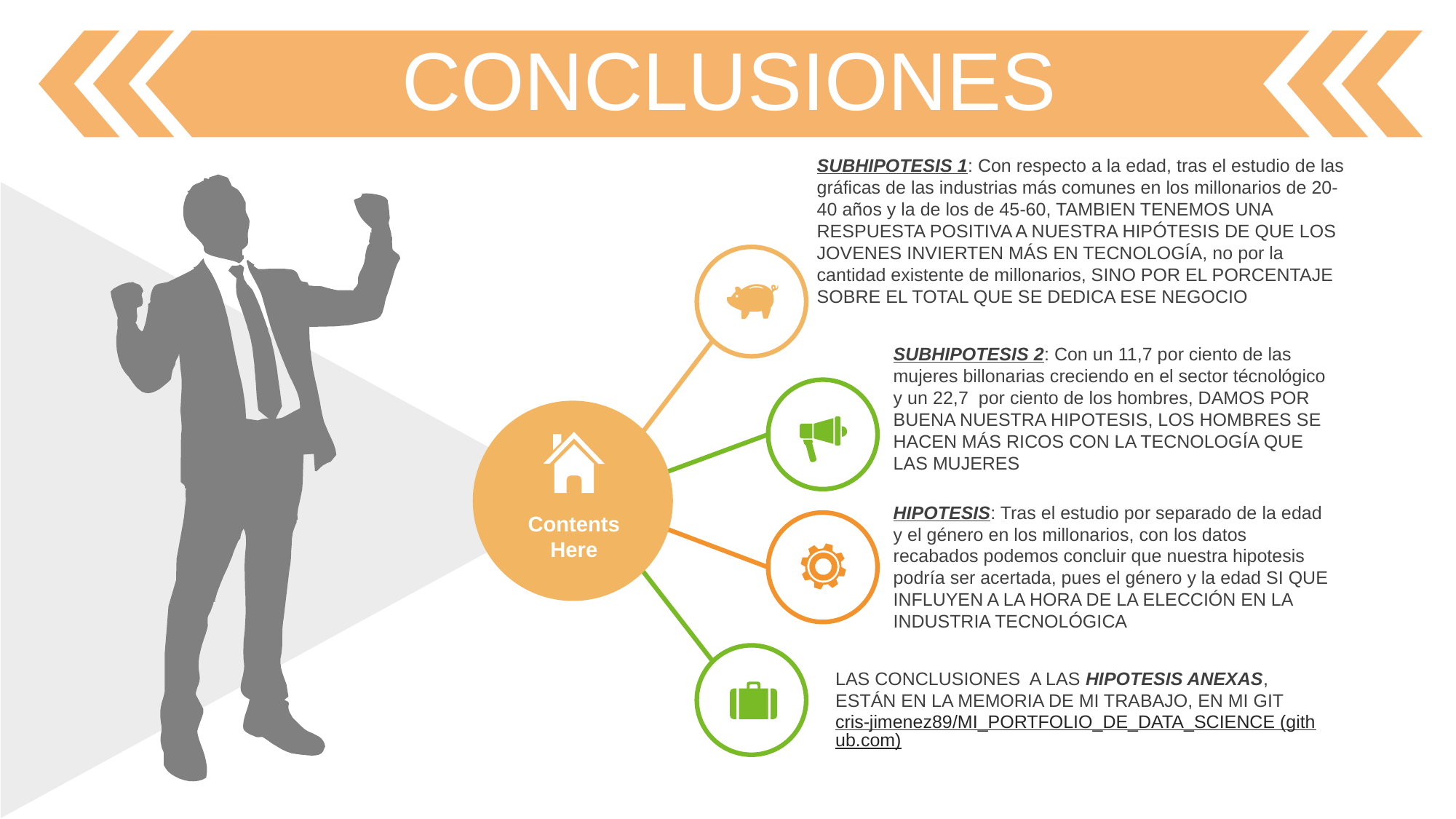

CONCLUSIONES
SUBHIPOTESIS 1: Con respecto a la edad, tras el estudio de las gráficas de las industrias más comunes en los millonarios de 20-40 años y la de los de 45-60, TAMBIEN TENEMOS UNA RESPUESTA POSITIVA A NUESTRA HIPÓTESIS DE QUE LOS JOVENES INVIERTEN MÁS EN TECNOLOGÍA, no por la cantidad existente de millonarios, SINO POR EL PORCENTAJE SOBRE EL TOTAL QUE SE DEDICA ESE NEGOCIO

SUBHIPOTESIS 2: Con un 11,7 por ciento de las mujeres billonarias creciendo en el sector técnológico y un 22,7  por ciento de los hombres, DAMOS POR BUENA NUESTRA HIPOTESIS, LOS HOMBRES SE HACEN MÁS RICOS CON LA TECNOLOGÍA QUE LAS MUJERES

HIPOTESIS: Tras el estudio por separado de la edad y el género en los millonarios, con los datos recabados podemos concluir que nuestra hipotesis podría ser acertada, pues el género y la edad SI QUE INFLUYEN A LA HORA DE LA ELECCIÓN EN LA INDUSTRIA TECNOLÓGICA
Contents
Here

LAS CONCLUSIONES  A LAS HIPOTESIS ANEXAS, ESTÁN EN LA MEMORIA DE MI TRABAJO, EN MI GIT cris-jimenez89/MI_PORTFOLIO_DE_DATA_SCIENCE (github.com)